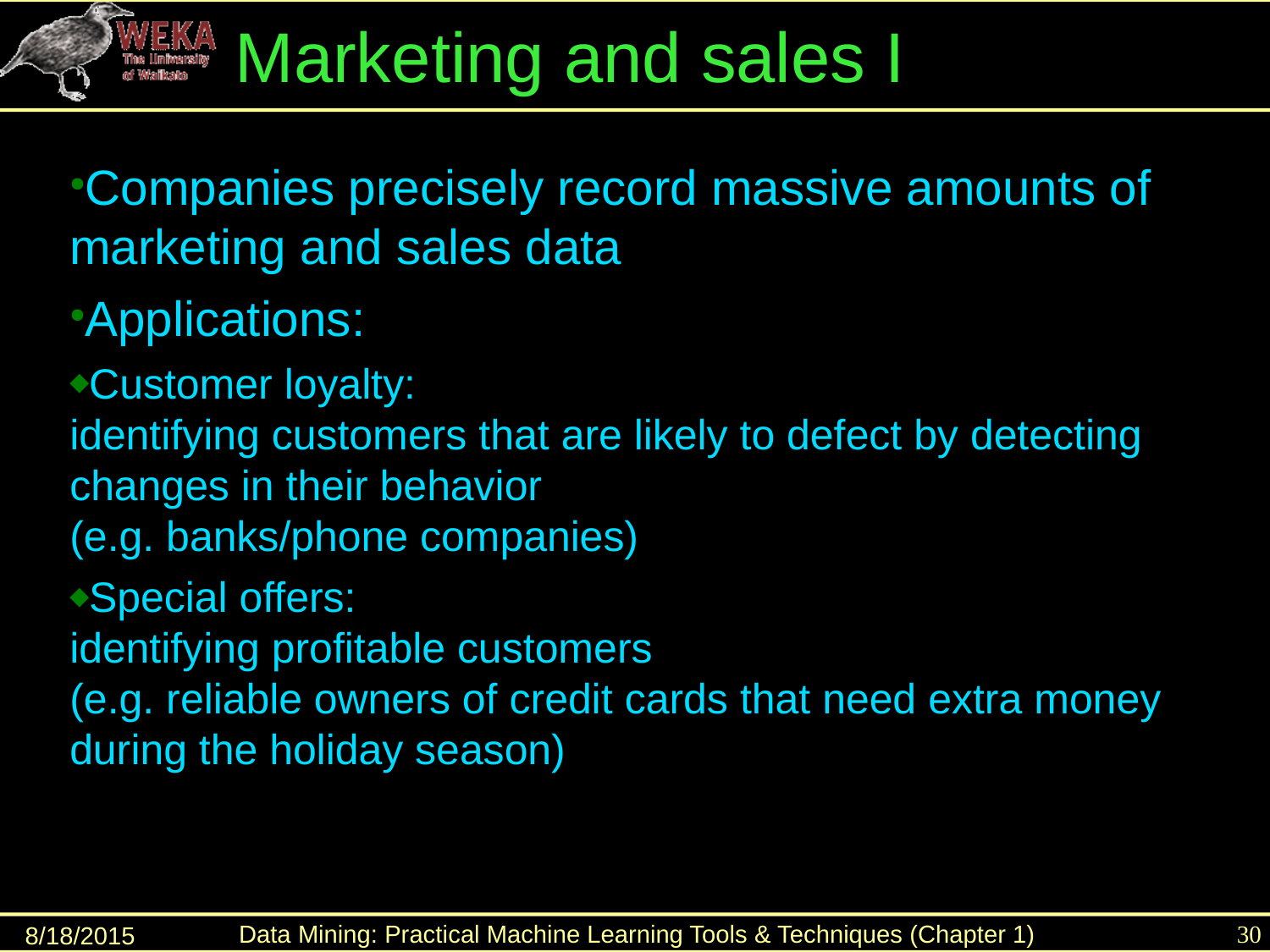

Marketing and sales I
Companies precisely record massive amounts of marketing and sales data
Applications:
Customer loyalty:
identifying customers that are likely to defect by detecting changes in their behavior
(e.g. banks/phone companies)
Special offers:
identifying profitable customers
(e.g. reliable owners of credit cards that need extra money during the holiday season)
Data Mining: Practical Machine Learning Tools & Techniques (Chapter 1)
30
8/18/2015